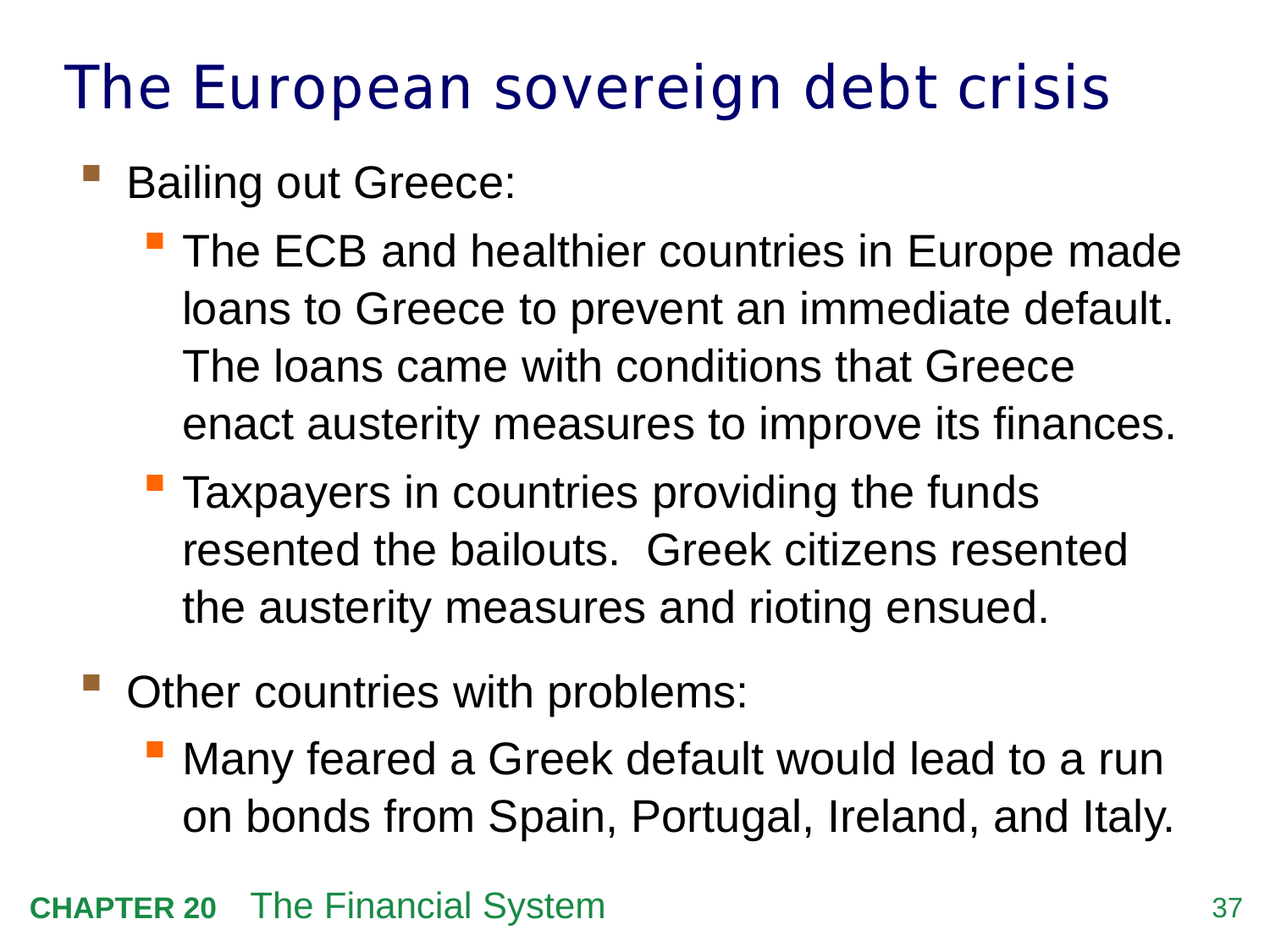

# The European sovereign debt crisis
Bailing out Greece:
The ECB and healthier countries in Europe made loans to Greece to prevent an immediate default.  The loans came with conditions that Greece enact austerity measures to improve its finances.
Taxpayers in countries providing the funds resented the bailouts.  Greek citizens resented the austerity measures and rioting ensued.
Other countries with problems:
Many feared a Greek default would lead to a run on bonds from Spain, Portugal, Ireland, and Italy.